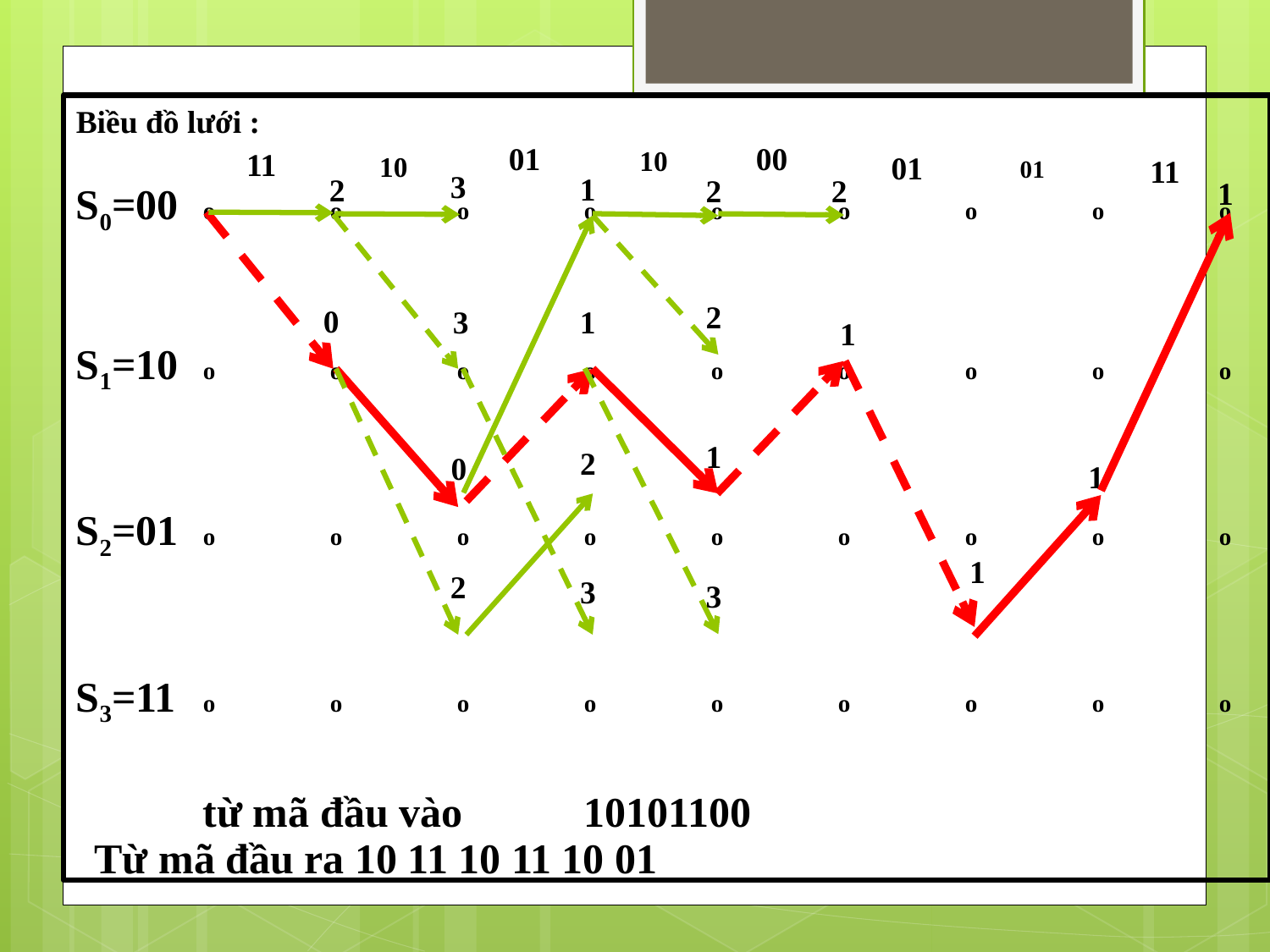

Biều đồ lưới :

S0=00 	o	o	o	o	o	o	o	o	o

S1=10 	o	o	o	o	o	o	o	o	o

S2=01 	o	o	o	o	o	o	o	o	o

S3=11	o	o	o	o	o	o	o	o	o

	từ mã đầu vào	10101100

01
00
10
11
01
10
11
01
3
1
2
2
2
1
2
0
3
1
1
1
2
0
1
1
2
3
3
Từ mã đầu ra 10 11 10 11 10 01